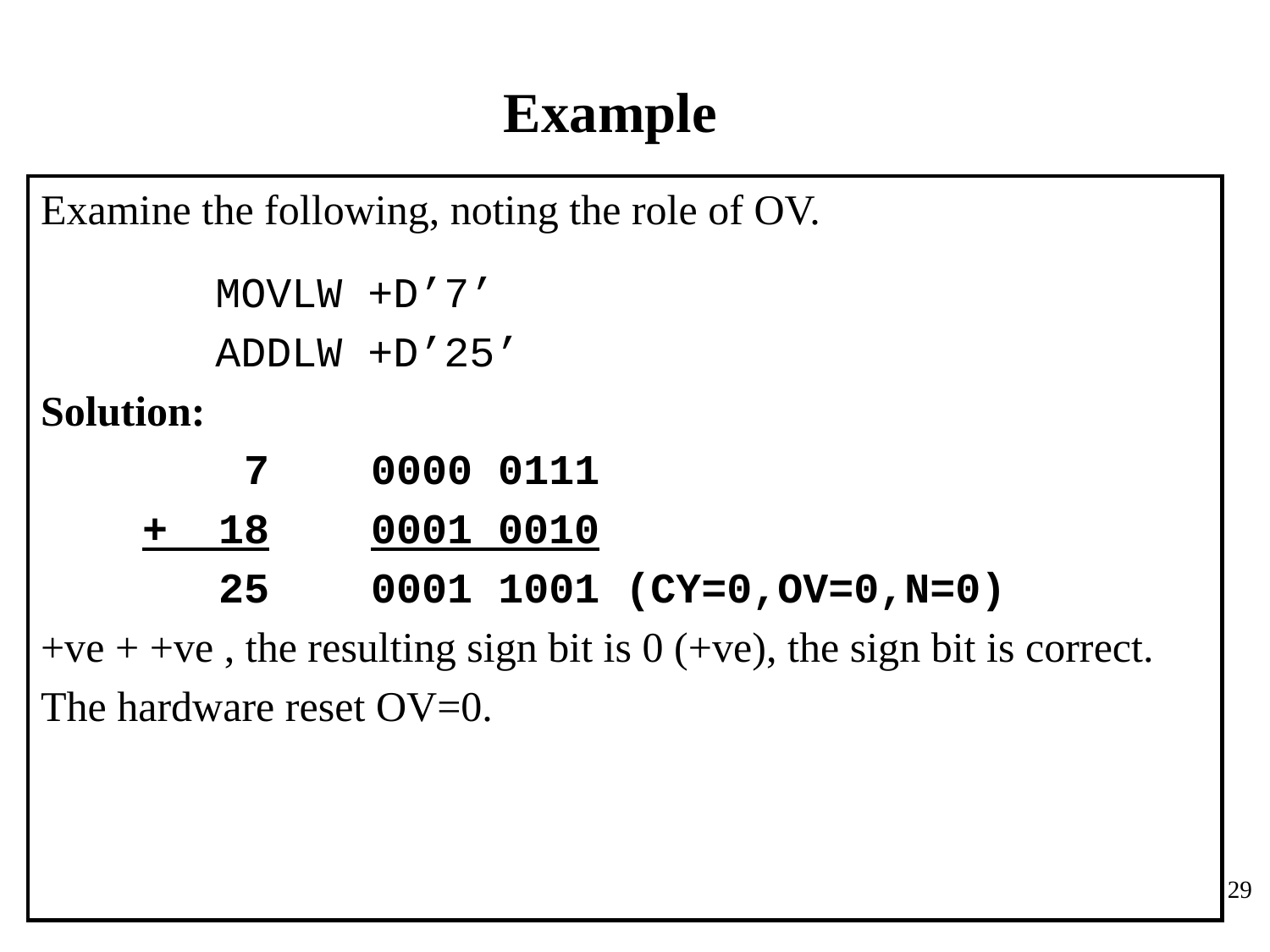

# Example
Examine the following, noting the role of OV.
		MOVLW +D’7’
    	ADDLW +D’25’
Solution:
        7    0000 0111
    +  18    0001 0010
       25    0001 1001 (CY=0,OV=0,N=0)
+ve + +ve , the resulting sign bit is 0 (+ve), the sign bit is correct.
The hardware reset OV=0.

29